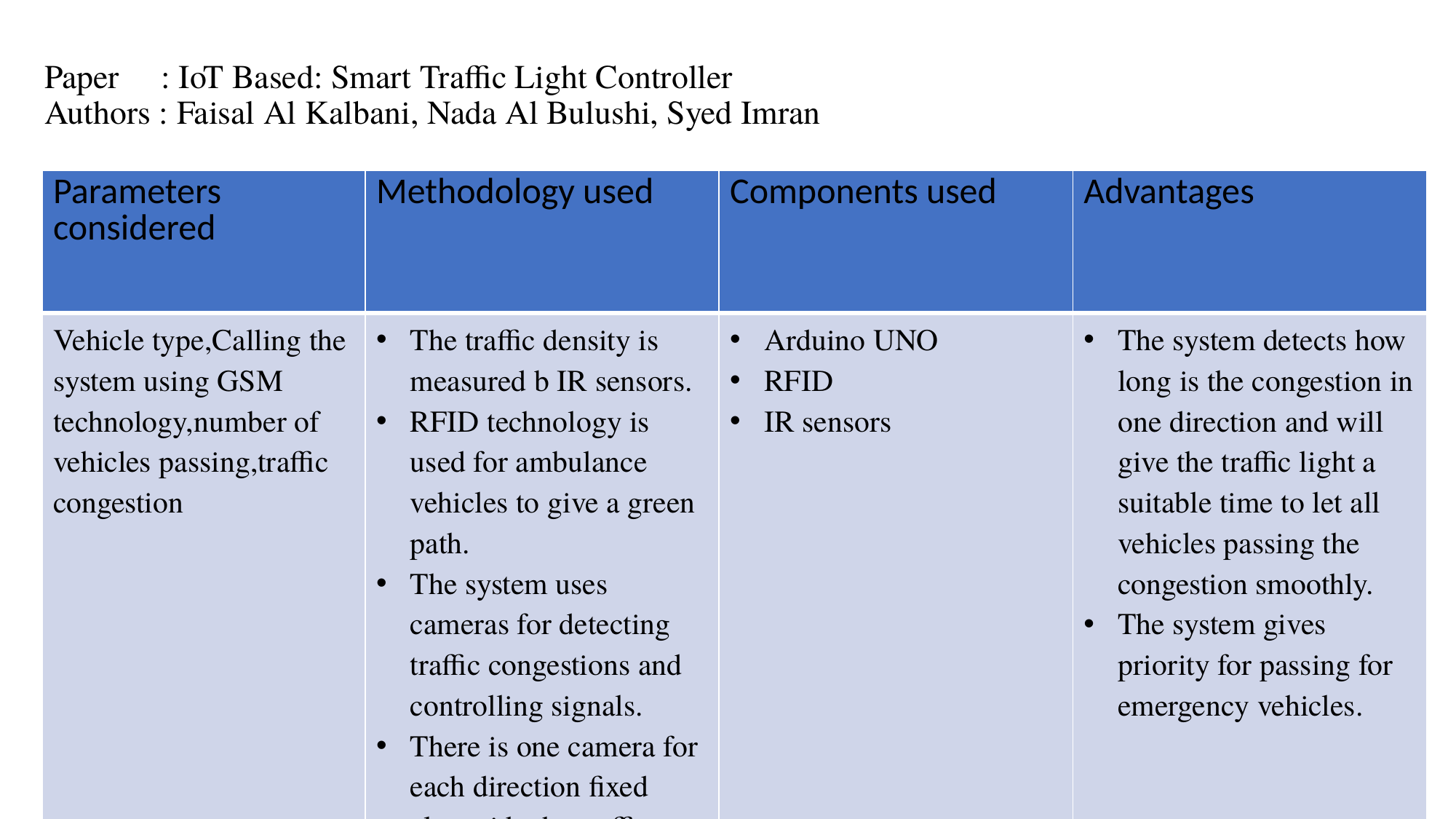

# Paper     : IoT Based: Smart Traffic Light Controller Authors : Faisal Al Kalbani, Nada Al Bulushi, Syed Imran
| Parameters considered | Methodology used | Components used | Advantages |
| --- | --- | --- | --- |
| Vehicle type,Calling the system using GSM technology,number of vehicles passing,traffic congestion | The traffic density is measured b IR sensors. RFID technology is used for ambulance vehicles to give a green path. The system uses cameras for detecting traffic congestions and controlling signals. There is one camera for each direction fixed alongside the traffic light. | Arduino UNO RFID IR sensors | The system detects how long is the congestion in one direction and will give the traffic light a suitable time to let all vehicles passing the congestion smoothly. The system gives priority for passing for emergency vehicles. |